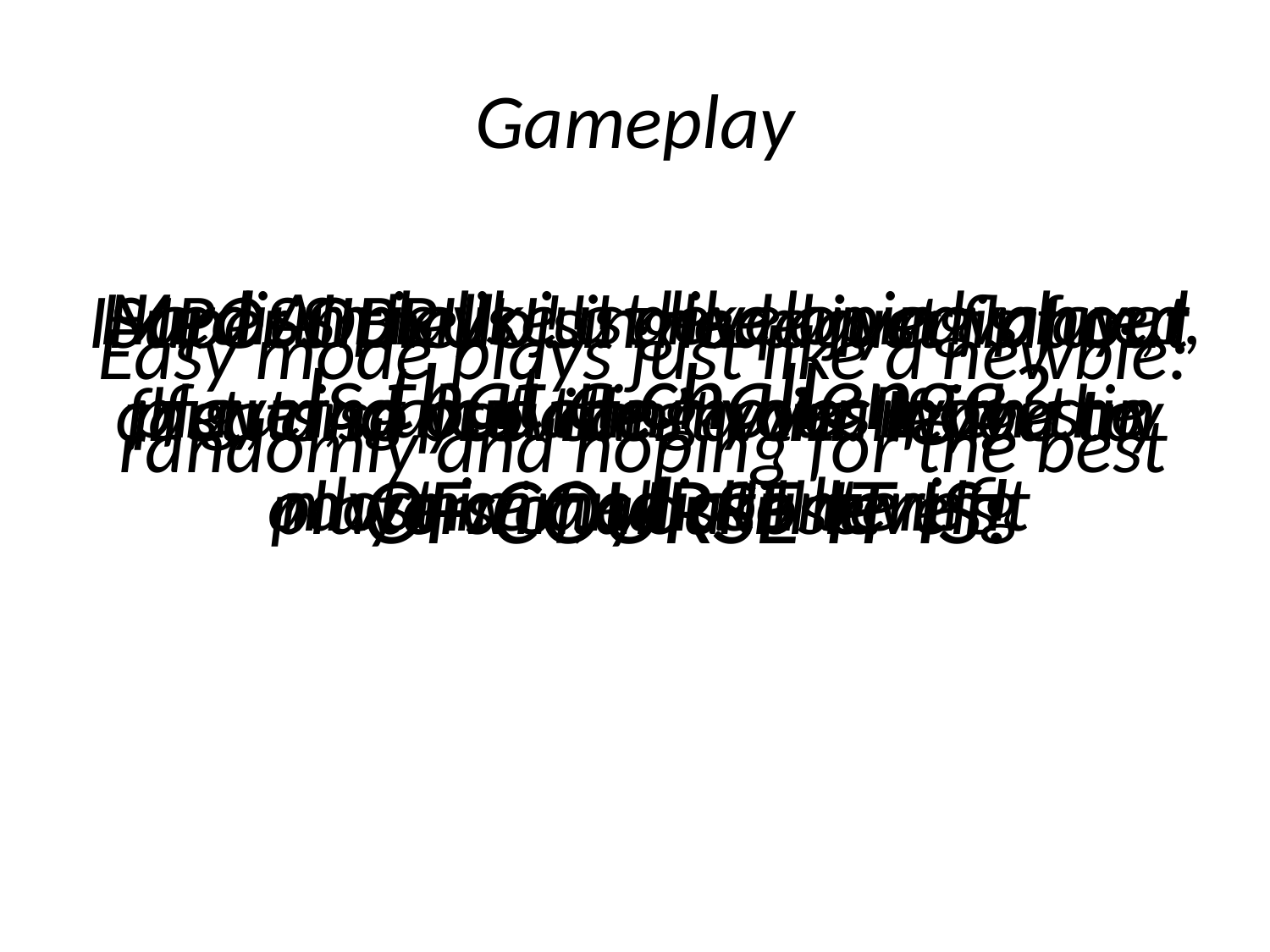

# Gameplay
Hard AI plays just like an advanced player, calculating your moves in advance and countering
Medium is like a developing player, figuring out the moves with the most immediate benefit
Super Othello single-player is fun, fast, and provides a challenge to players of all skill levels
IMPOSSIBRUU!!! mode just flat out cheats so you can’t win. If you try to win, you lose.
Easy mode plays just like a newbie: randomly and hoping for the best
Is that a challenge?
OF COURSE IT IS!